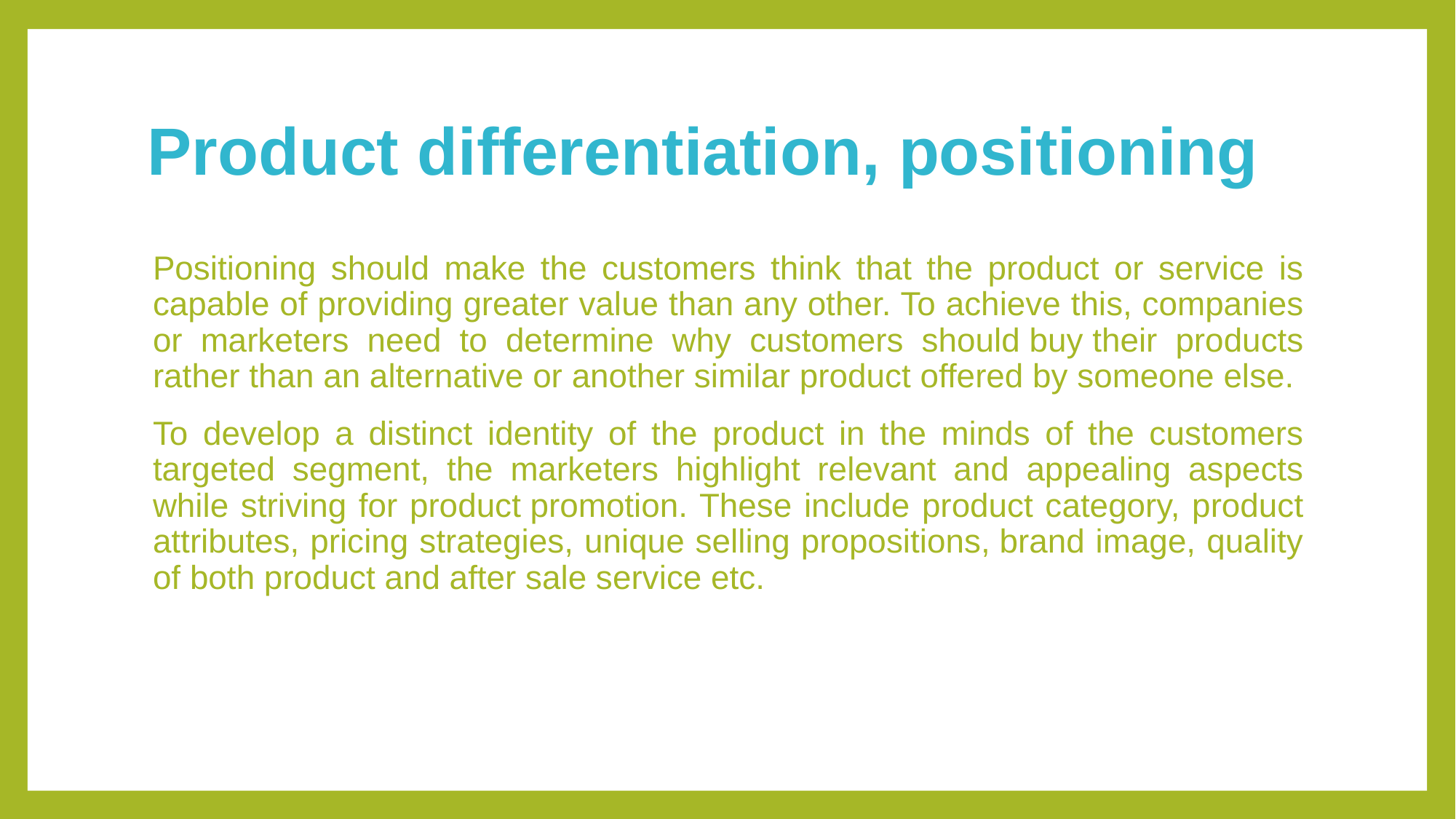

# Product differentiation, positioning
Positioning should make the customers think that the product or service is capable of providing greater value than any other. To achieve this, companies or marketers need to determine why customers should buy their products rather than an alternative or another similar product offered by someone else.
To develop a distinct identity of the product in the minds of the customers targeted segment, the marketers highlight relevant and appealing aspects while striving for product promotion. These include product category, product attributes, pricing strategies, unique selling propositions, brand image, quality of both product and after sale service etc.